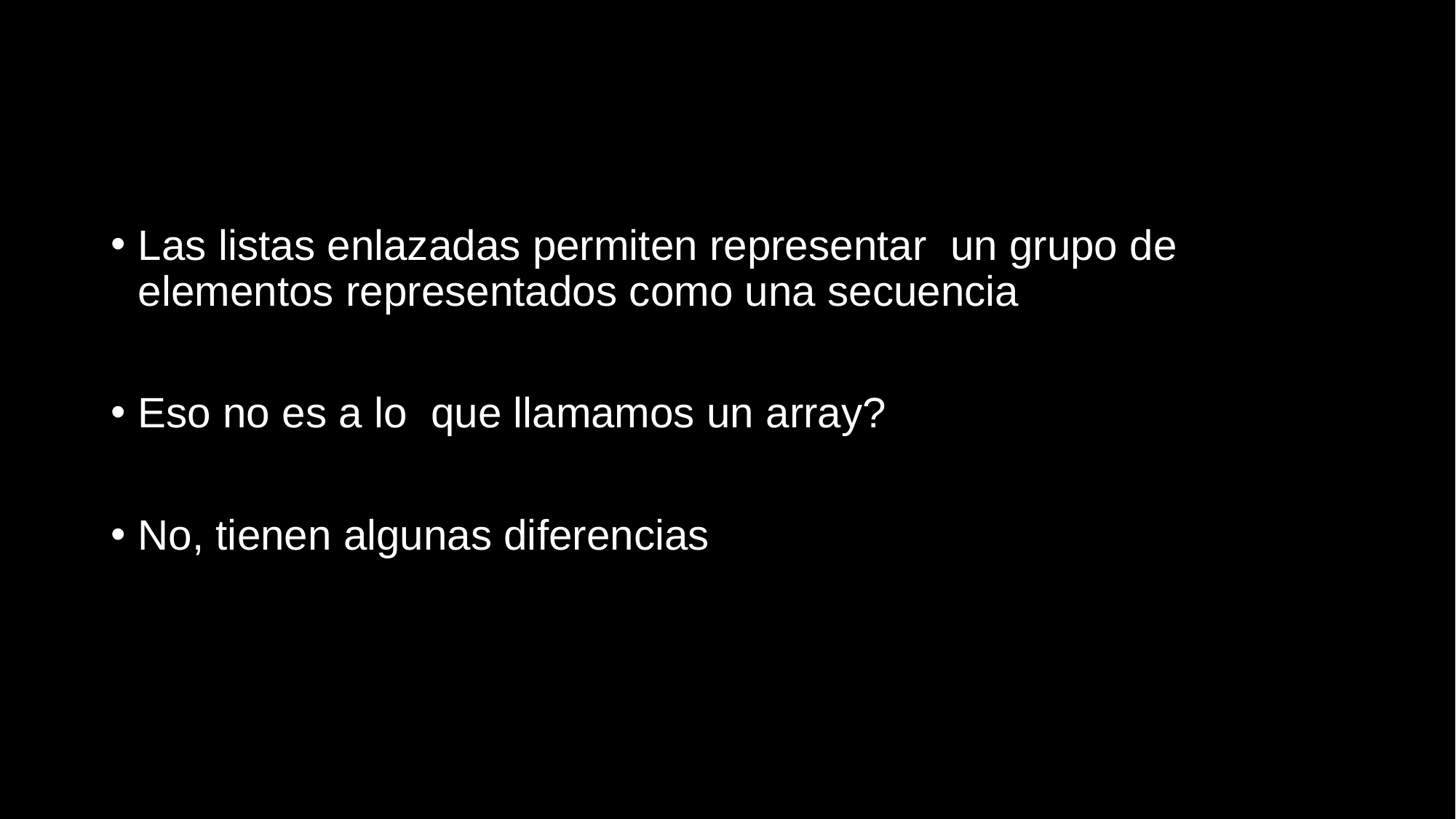

#
Las listas enlazadas permiten representar  un grupo de elementos representados como una secuencia

Eso no es a lo  que llamamos un array?

No, tienen algunas diferencias